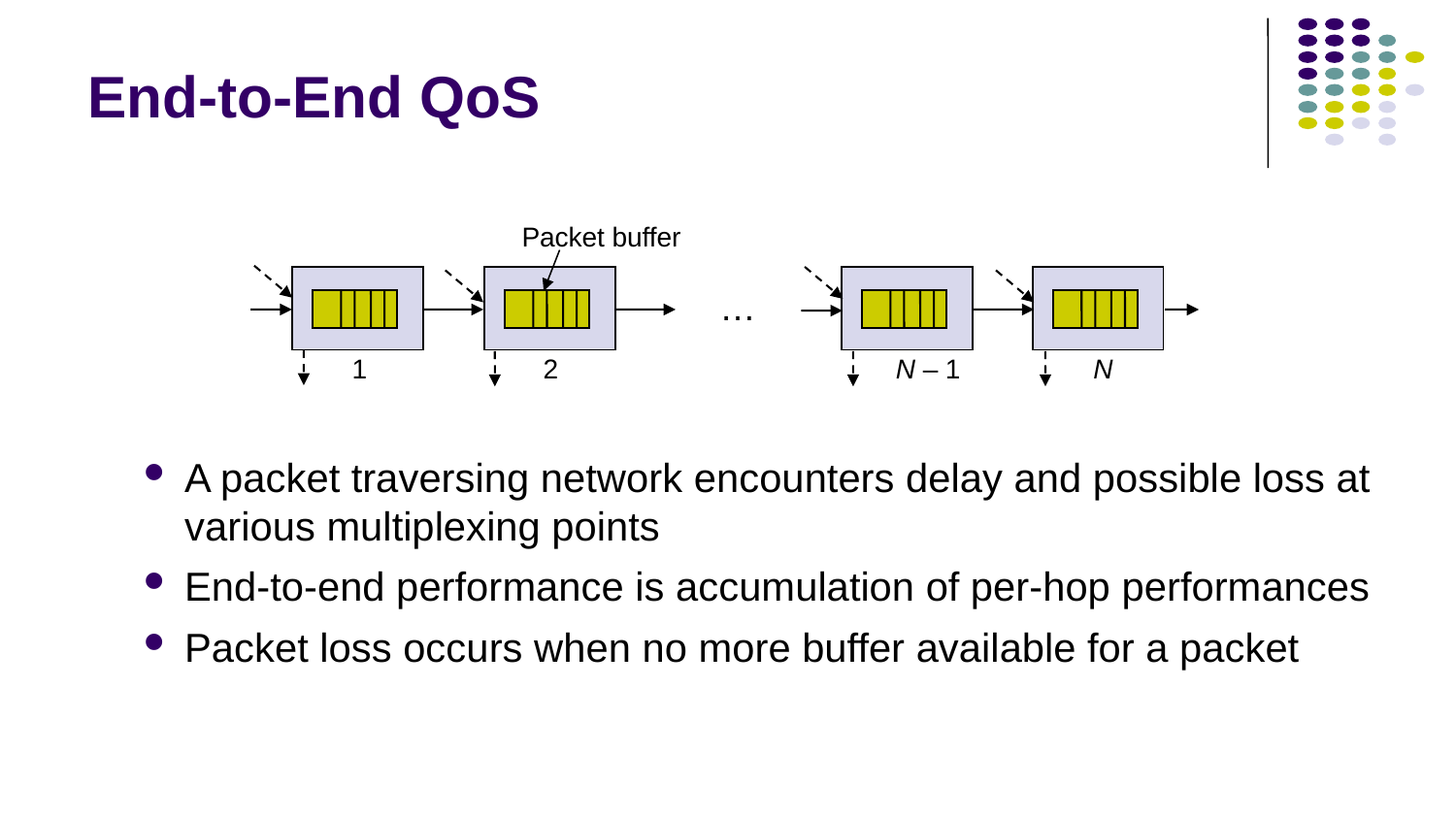

# End-to-End QoS
Packet buffer

…

1
2
N – 1
N

A packet traversing network encounters delay and possible loss at various multiplexing points
End-to-end performance is accumulation of per-hop performances
Packet loss occurs when no more buffer available for a packet